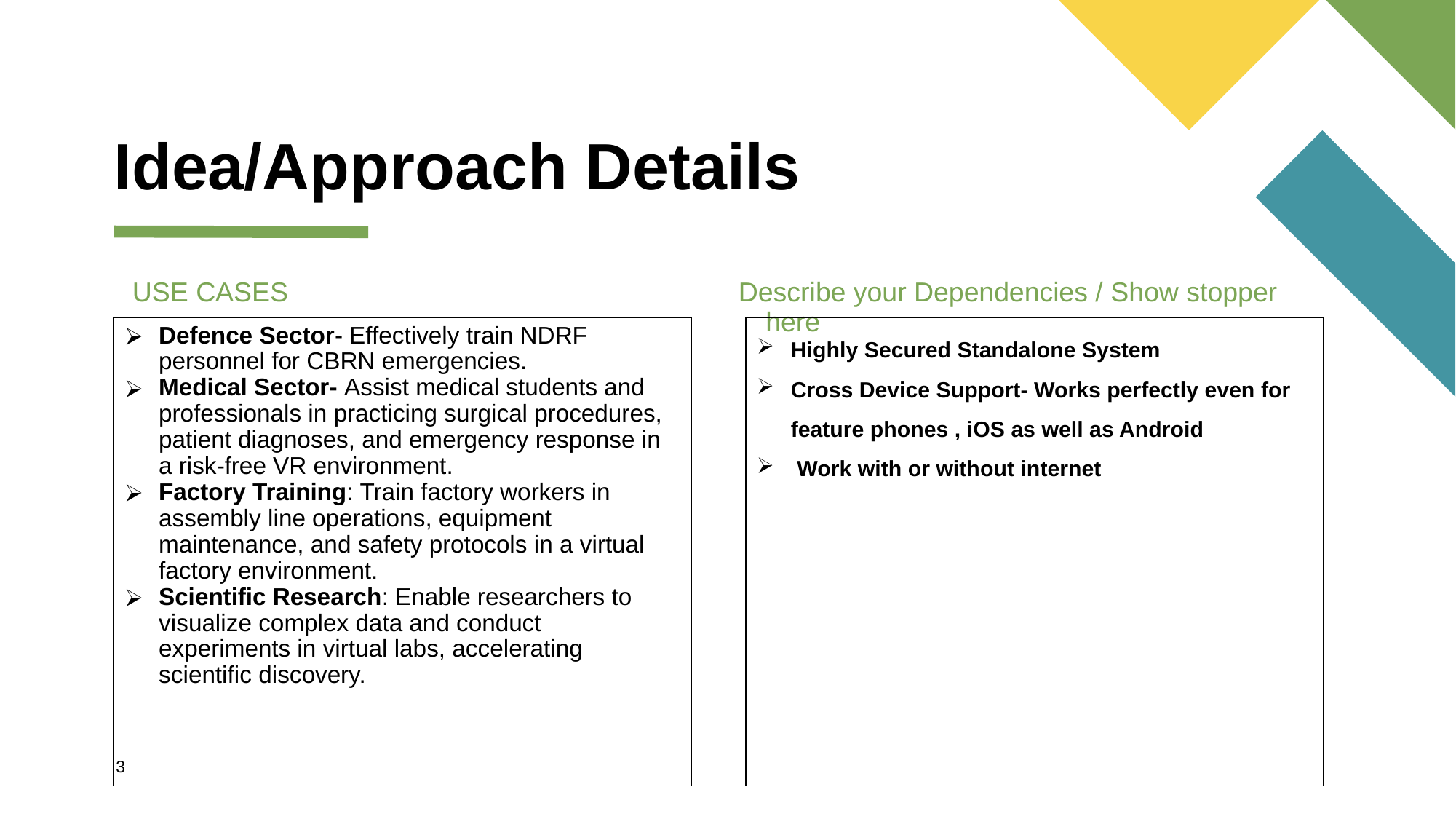

# Idea/Approach Details
 USE CASES
Describe your Dependencies / Show stopper here
Defence Sector- Effectively train NDRF personnel for CBRN emergencies.
Medical Sector- Assist medical students and professionals in practicing surgical procedures, patient diagnoses, and emergency response in a risk-free VR environment.
Factory Training: Train factory workers in assembly line operations, equipment maintenance, and safety protocols in a virtual factory environment.
Scientific Research: Enable researchers to visualize complex data and conduct experiments in virtual labs, accelerating scientific discovery.
Highly Secured Standalone System
Cross Device Support- Works perfectly even for feature phones , iOS as well as Android
 Work with or without internet
3